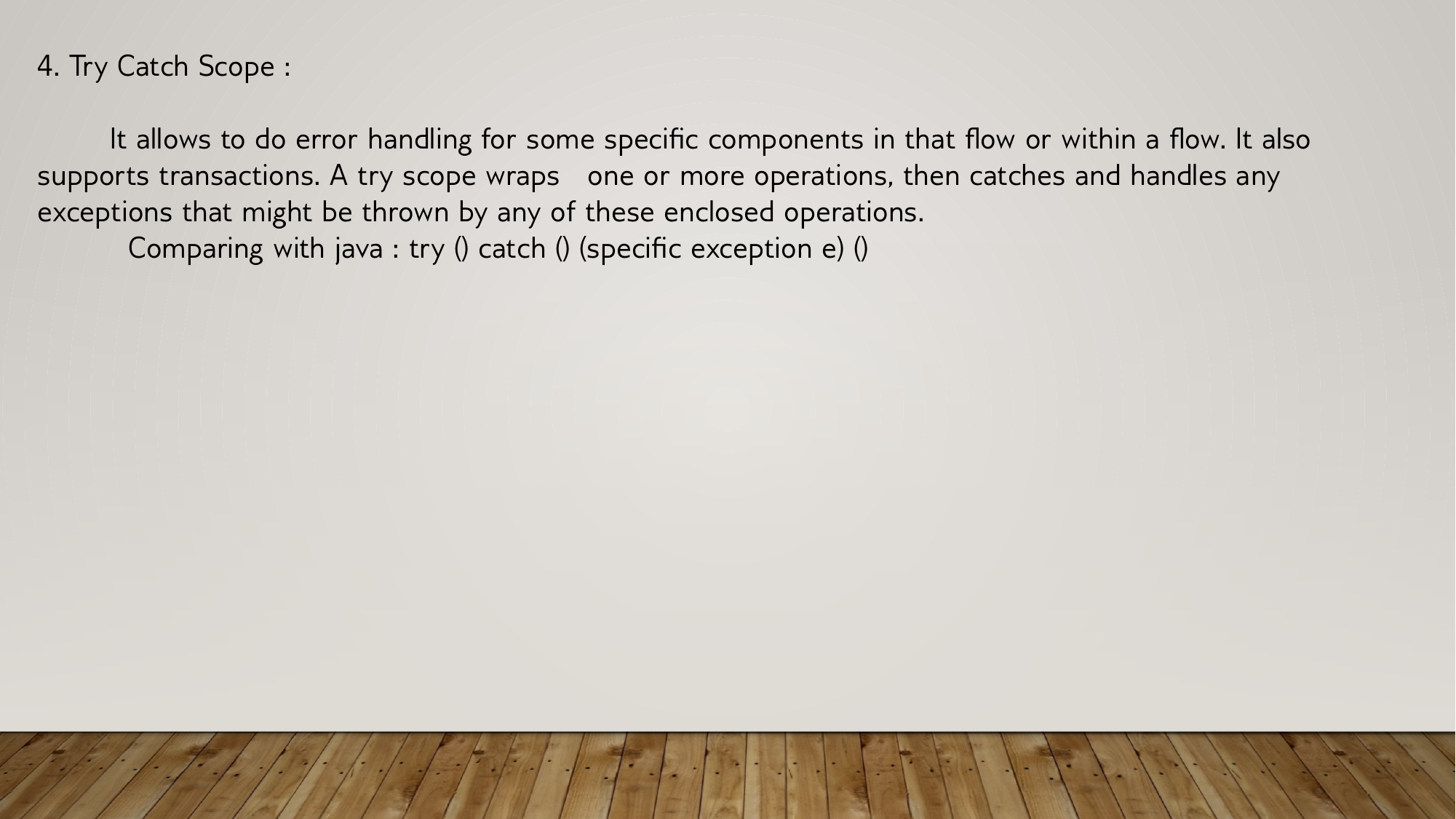

4. Try Catch Scope :

        It allows to do error handling for some specific components in that flow or within a flow. It also supports transactions. A try scope wraps   one or more operations, then catches and handles any exceptions that might be thrown by any of these enclosed operations.
          Comparing with java : try () catch () (specific exception e) ()